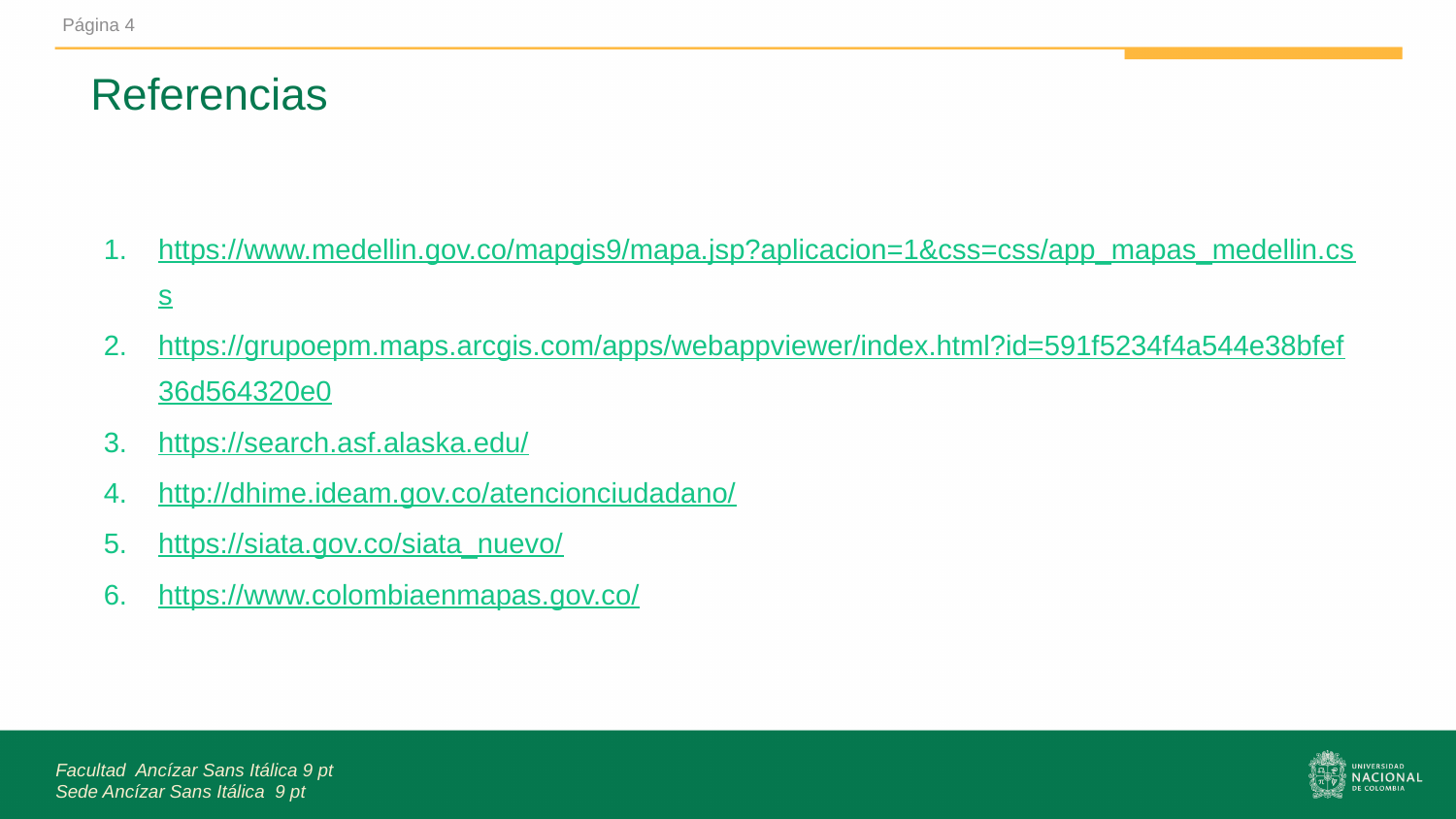

4
Referencias
https://www.medellin.gov.co/mapgis9/mapa.jsp?aplicacion=1&css=css/app_mapas_medellin.css
https://grupoepm.maps.arcgis.com/apps/webappviewer/index.html?id=591f5234f4a544e38bfef36d564320e0
https://search.asf.alaska.edu/
http://dhime.ideam.gov.co/atencionciudadano/
https://siata.gov.co/siata_nuevo/
https://www.colombiaenmapas.gov.co/
Facultad  Ancízar Sans Itálica 9 pt
Sede Ancízar Sans Itálica  9 pt